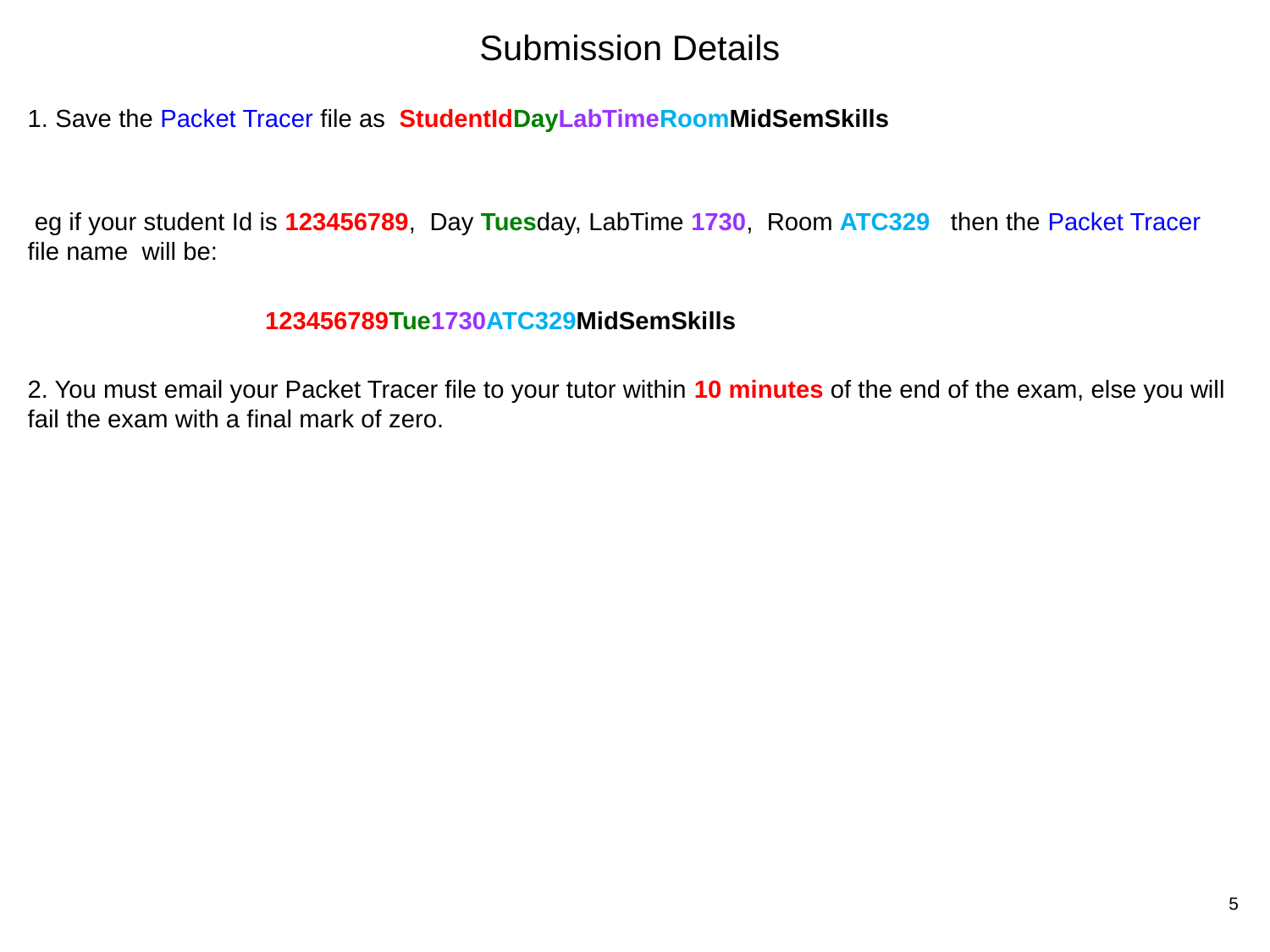

# Submission Details
1. Save the Packet Tracer file as  StudentIdDayLabTimeRoomMidSemSkills

 eg if your student Id is 123456789,  Day Tuesday, LabTime 1730,  Room ATC329   then the Packet Tracer file name  will be:

                                  123456789Tue1730ATC329MidSemSkills

2. You must email your Packet Tracer file to your tutor within 10 minutes of the end of the exam, else you will fail the exam with a final mark of zero.

5